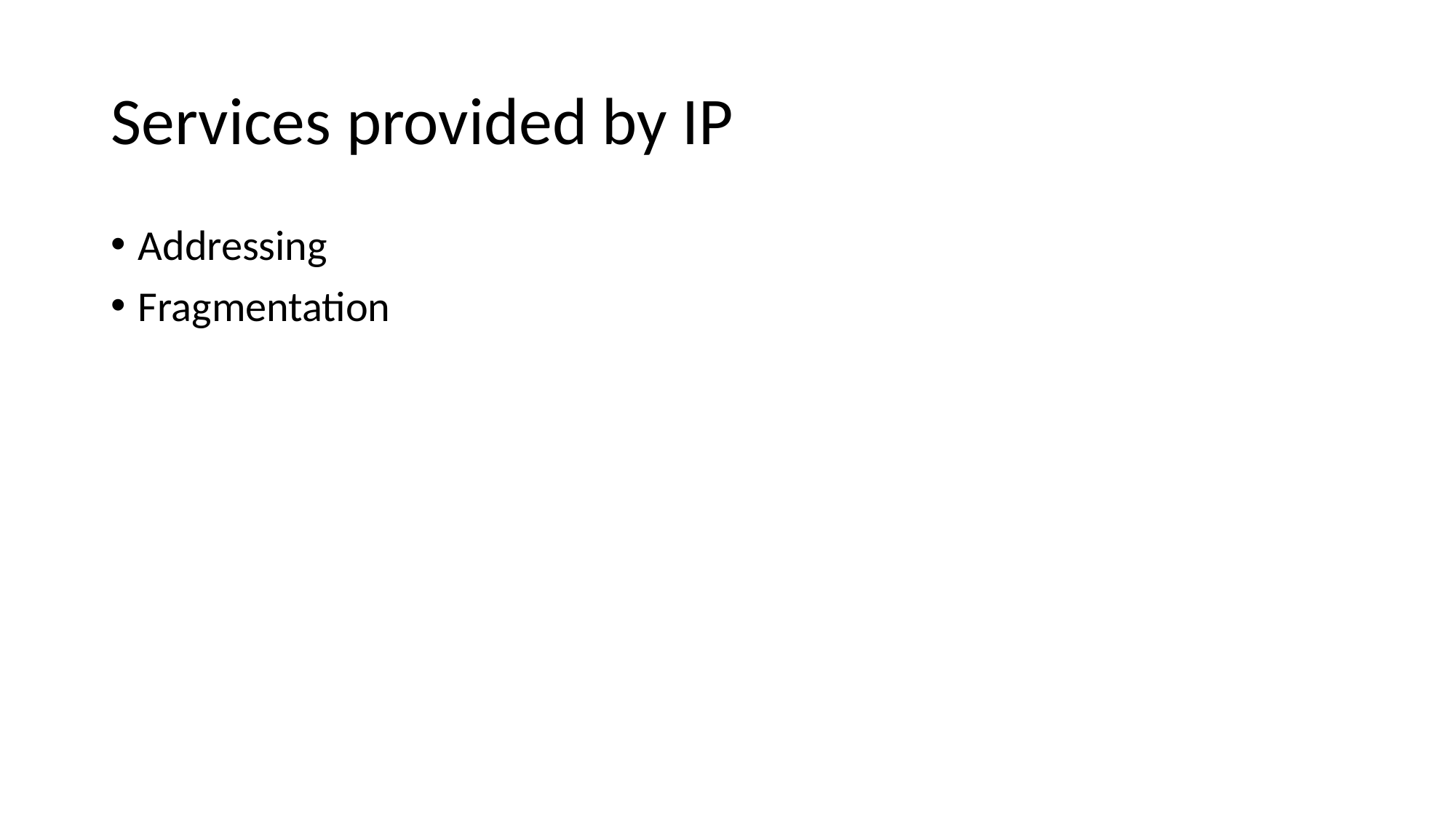

# Services provided by IP
Addressing
Fragmentation